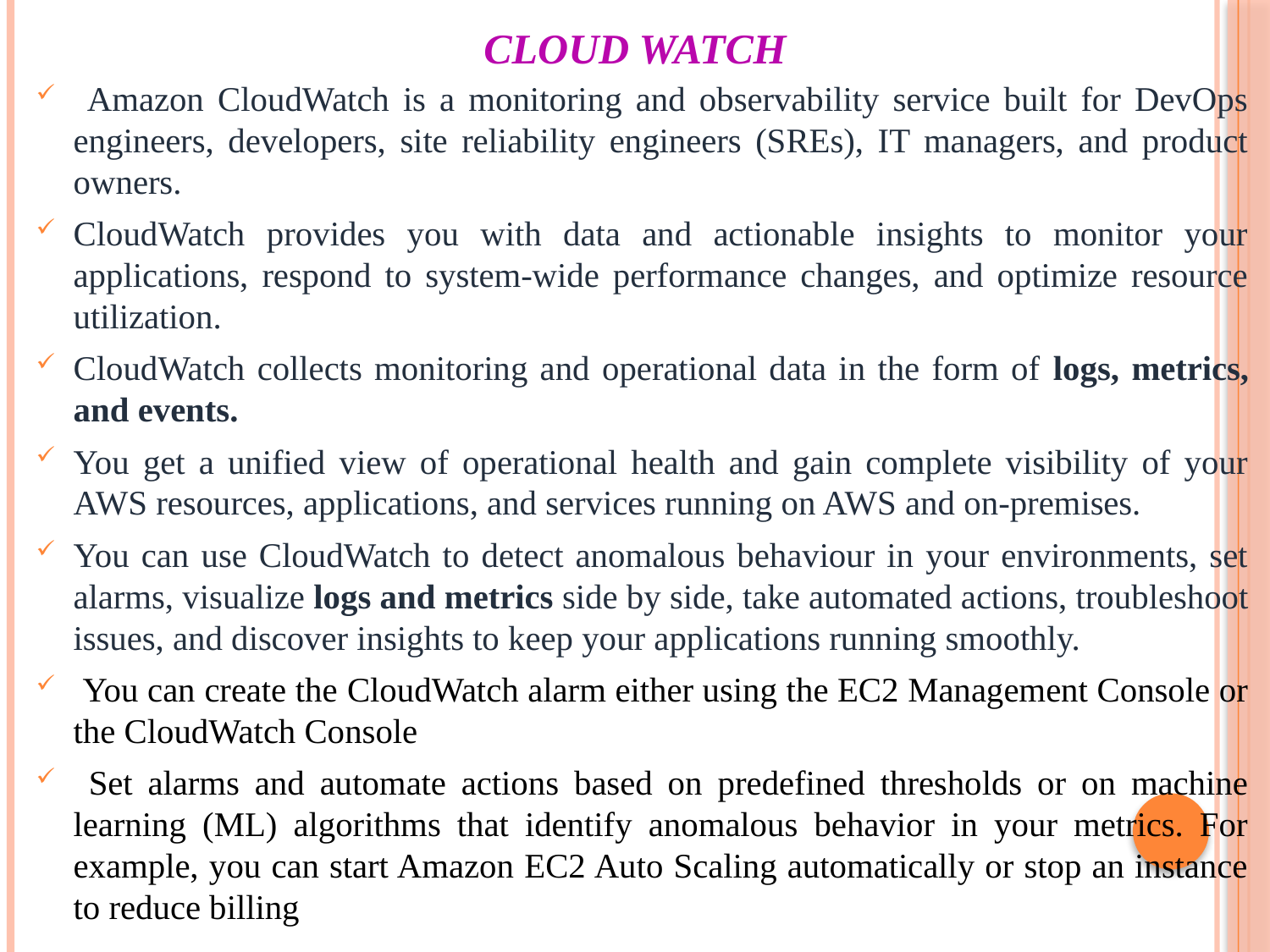

# CLOUD WATCH
 Amazon CloudWatch is a monitoring and observability service built for DevOps engineers, developers, site reliability engineers (SREs), IT managers, and product owners.
CloudWatch provides you with data and actionable insights to monitor your applications, respond to system-wide performance changes, and optimize resource utilization.
CloudWatch collects monitoring and operational data in the form of logs, metrics, and events.
You get a unified view of operational health and gain complete visibility of your AWS resources, applications, and services running on AWS and on-premises.
You can use CloudWatch to detect anomalous behaviour in your environments, set alarms, visualize logs and metrics side by side, take automated actions, troubleshoot issues, and discover insights to keep your applications running smoothly.
 You can create the CloudWatch alarm either using the EC2 Management Console or the CloudWatch Console
 Set alarms and automate actions based on predefined thresholds or on machine learning (ML) algorithms that identify anomalous behavior in your metrics. For example, you can start Amazon EC2 Auto Scaling automatically or stop an instance to reduce billing